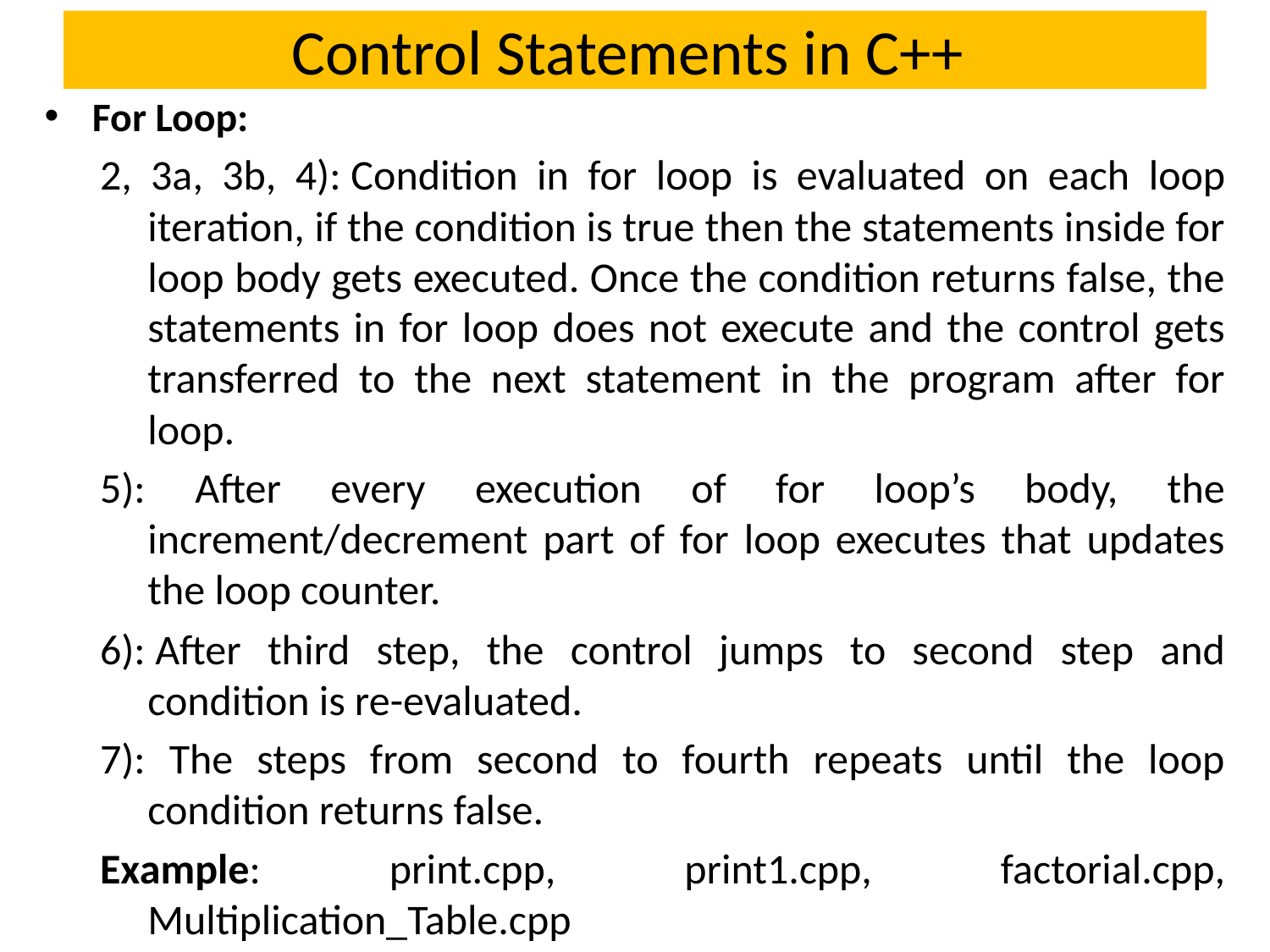

# Control Statements in C++
For Loop:
2, 3a, 3b, 4): Condition in for loop is evaluated on each loop iteration, if the condition is true then the statements inside for loop body gets executed. Once the condition returns false, the statements in for loop does not execute and the control gets transferred to the next statement in the program after for loop.
5): After every execution of for loop’s body, the increment/decrement part of for loop executes that updates the loop counter.
6): After third step, the control jumps to second step and condition is re-evaluated.
7): The steps from second to fourth repeats until the loop condition returns false.
Example: print.cpp, print1.cpp, factorial.cpp, Multiplication_Table.cpp